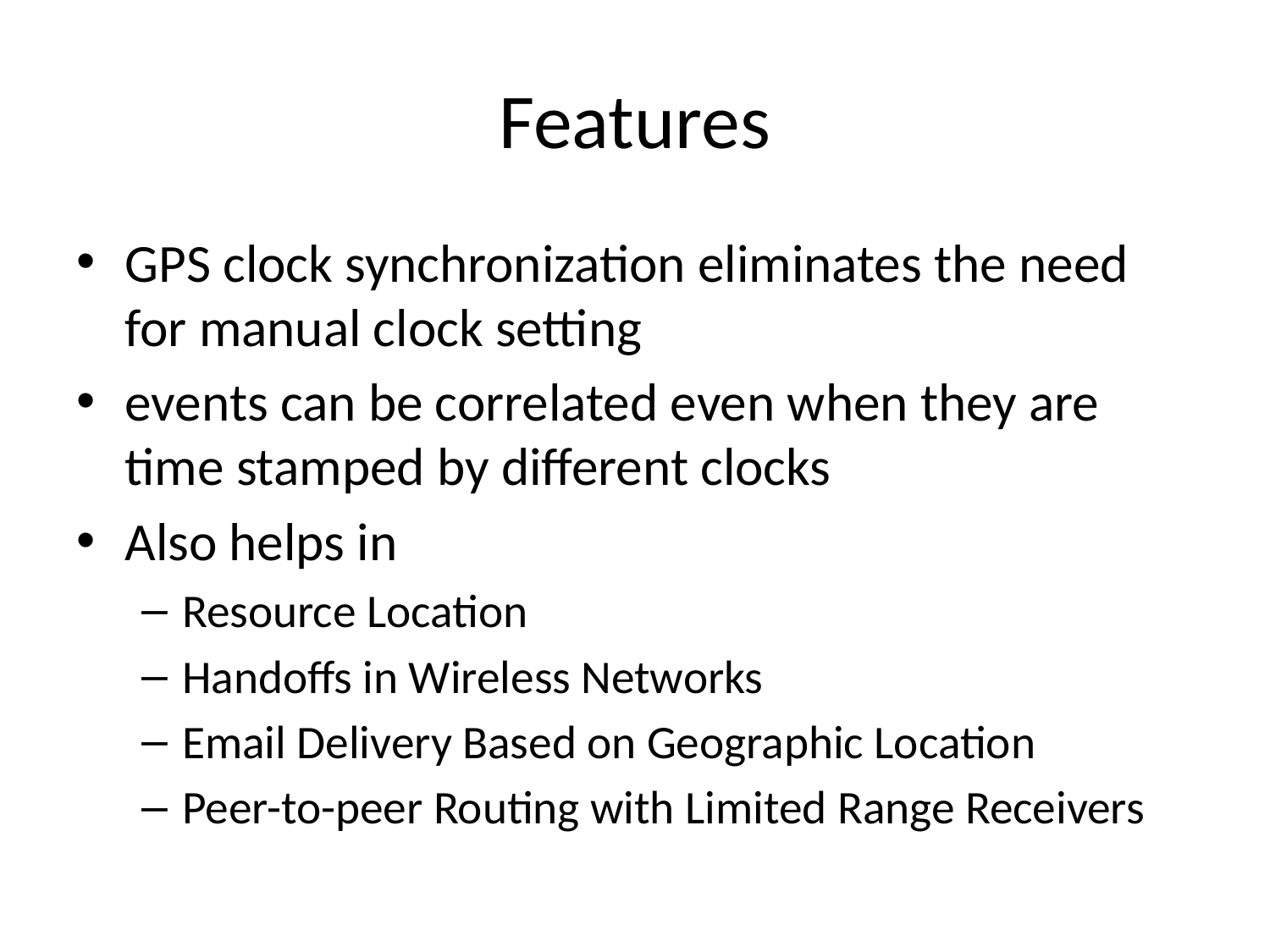

# Features
GPS clock synchronization eliminates the need for manual clock setting
events can be correlated even when they are time stamped by different clocks
Also helps in
Resource Location
Handoffs in Wireless Networks
Email Delivery Based on Geographic Location
Peer-to-peer Routing with Limited Range Receivers